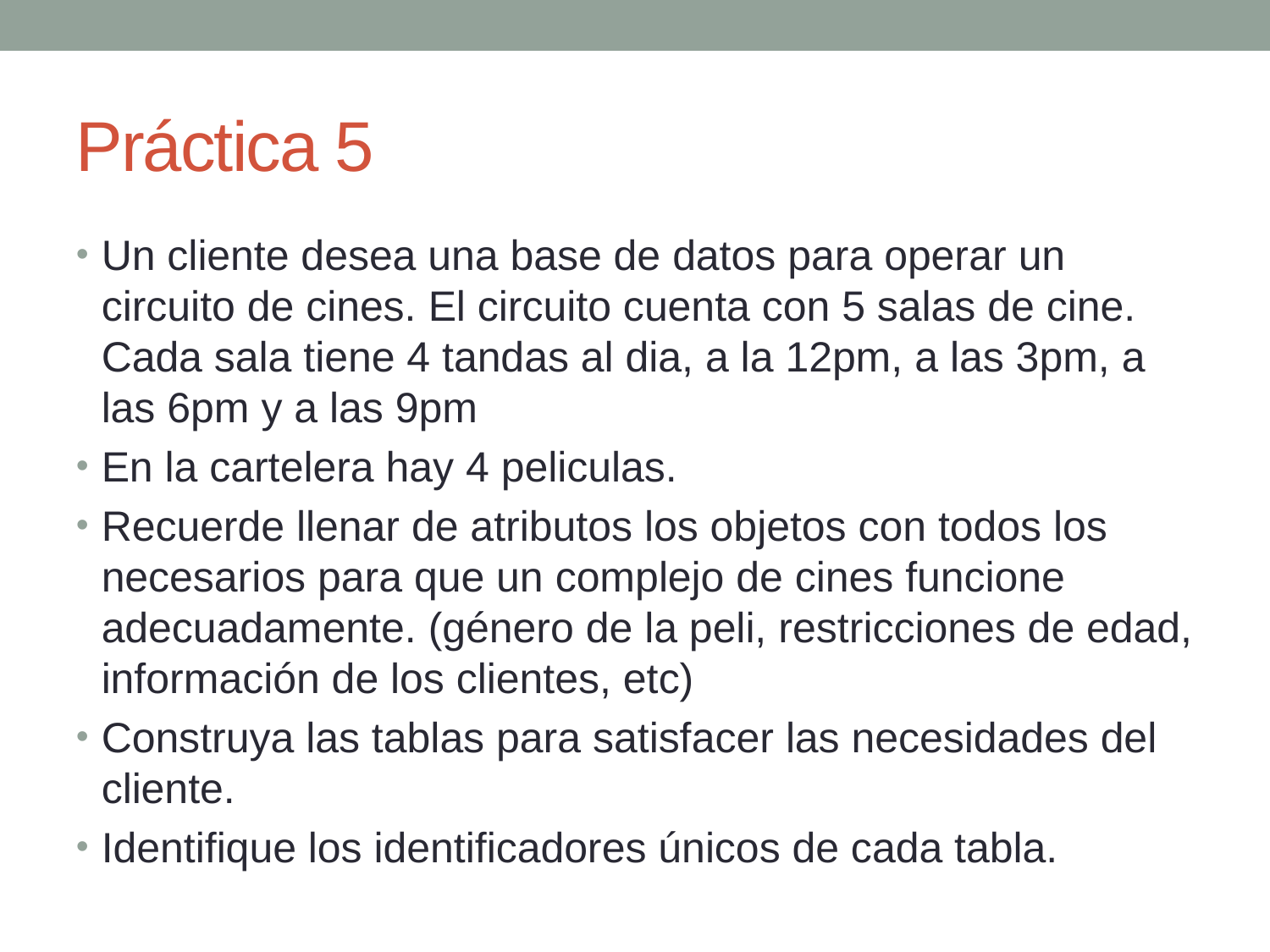

Práctica 5
Un cliente desea una base de datos para operar un circuito de cines. El circuito cuenta con 5 salas de cine. Cada sala tiene 4 tandas al dia, a la 12pm, a las 3pm, a las 6pm y a las 9pm
En la cartelera hay 4 peliculas.
Recuerde llenar de atributos los objetos con todos los necesarios para que un complejo de cines funcione adecuadamente. (género de la peli, restricciones de edad, información de los clientes, etc)
Construya las tablas para satisfacer las necesidades del cliente.
Identifique los identificadores únicos de cada tabla.